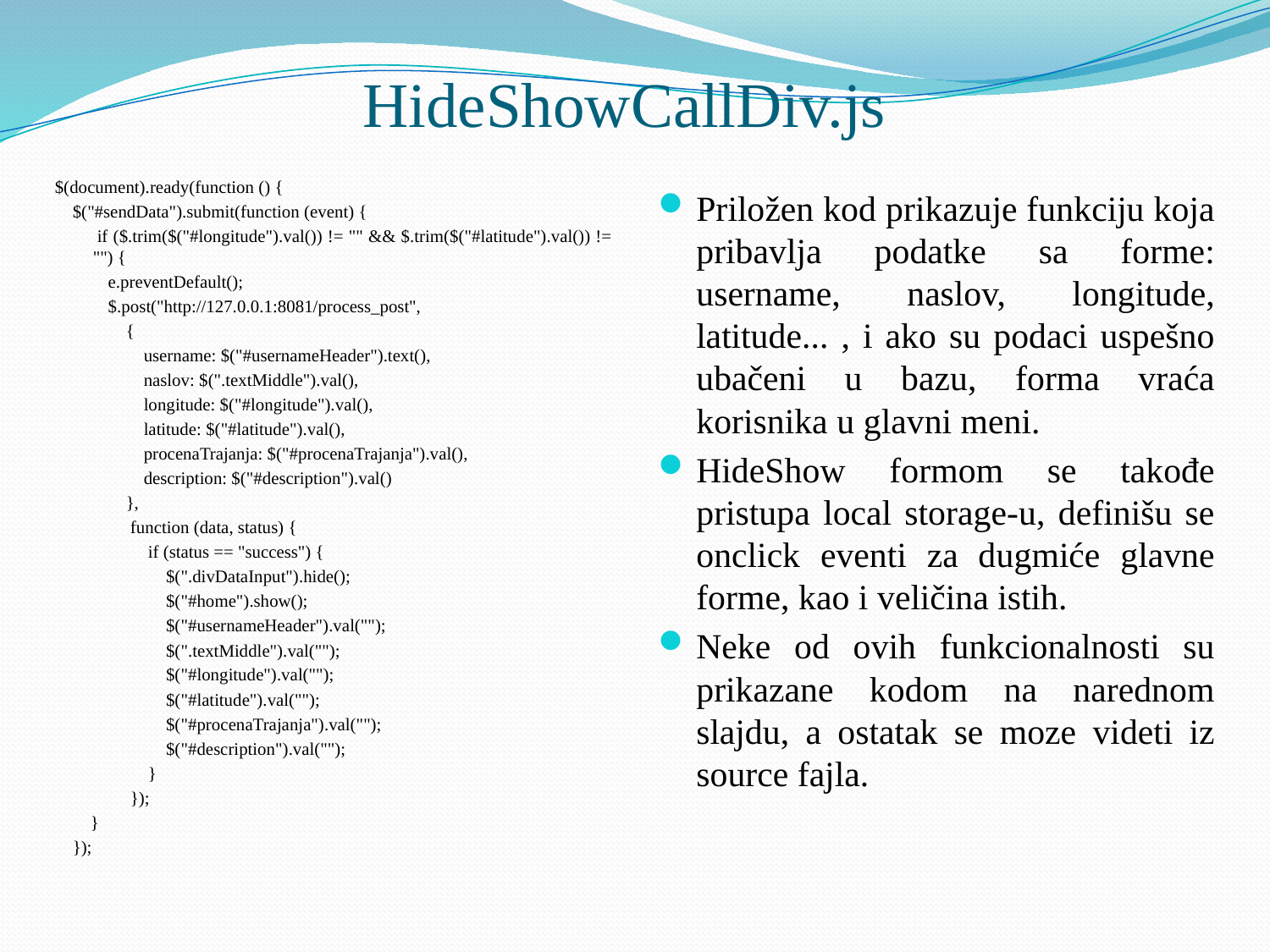

# HideShowCallDiv.js
$(document).ready(function () {
    $("#sendData").submit(function (event) {
        if ($.trim($("#longitude").val()) != "" && $.trim($("#latitude").val()) != "") {
            e.preventDefault();
            $.post("http://127.0.0.1:8081/process_post",
                {
                    username: $("#usernameHeader").text(),
                    naslov: $(".textMiddle").val(),
                    longitude: $("#longitude").val(),
                    latitude: $("#latitude").val(),
                    procenaTrajanja: $("#procenaTrajanja").val(),
                    description: $("#description").val()
                },
                 function (data, status) {
                     if (status == "success") {
                         $(".divDataInput").hide();
                         $("#home").show();
                         $("#usernameHeader").val("");
                         $(".textMiddle").val("");
                         $("#longitude").val("");
                         $("#latitude").val("");
                         $("#procenaTrajanja").val("");
                         $("#description").val("");
                     }
                 });
        }
    });
Priložen kod prikazuje funkciju koja pribavlja podatke sa forme: username, naslov, longitude, latitude... , i ako su podaci uspešno ubačeni u bazu, forma vraća korisnika u glavni meni.
HideShow formom se takođe pristupa local storage-u, definišu se onclick eventi za dugmiće glavne forme, kao i veličina istih.
Neke od ovih funkcionalnosti su prikazane kodom na narednom slajdu, a ostatak se moze videti iz source fajla.